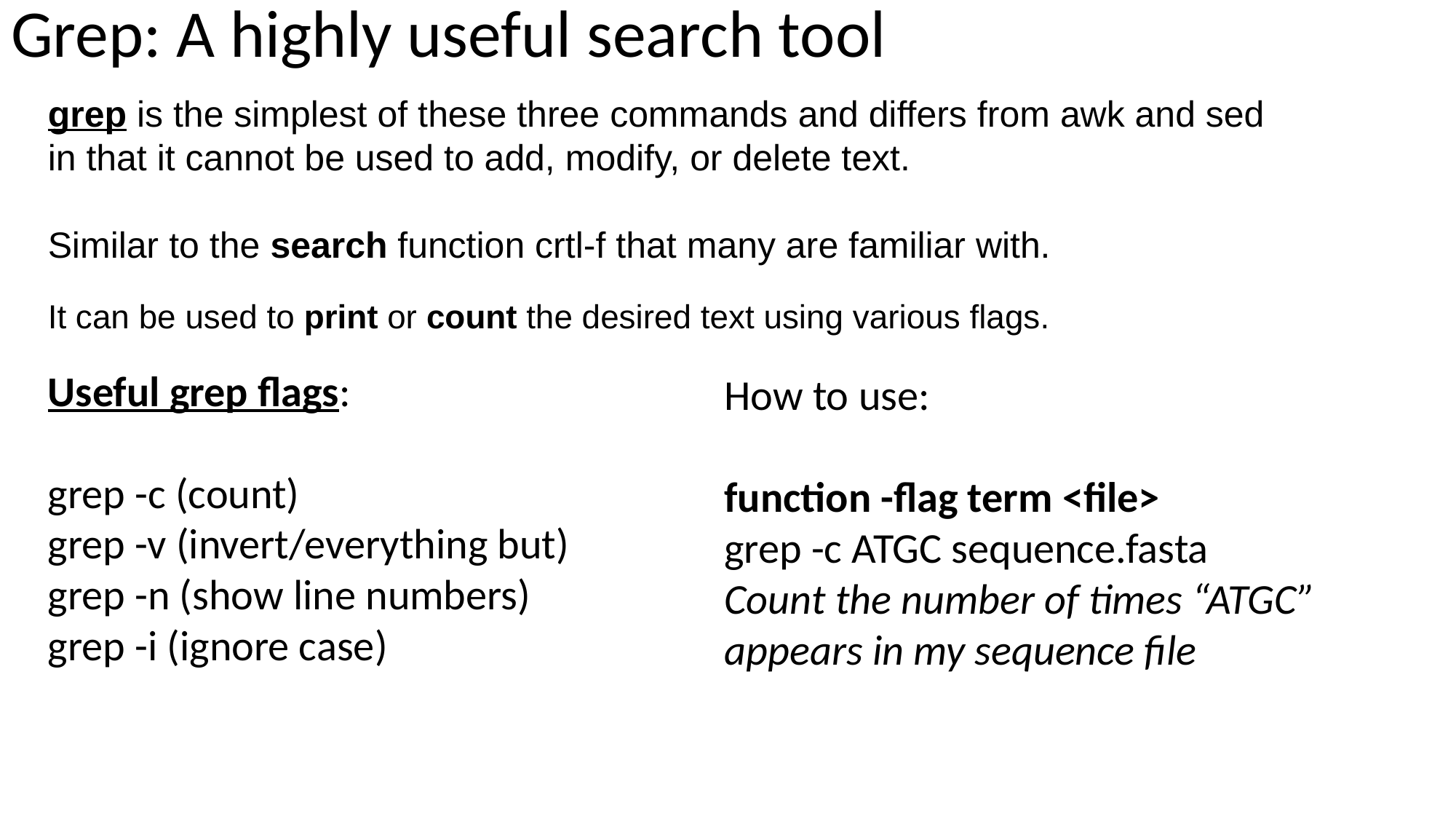

# Grep: A highly useful search tool
grep is the simplest of these three commands and differs from awk and sed in that it cannot be used to add, modify, or delete text.

Similar to the search function crtl-f that many are familiar with.
It can be used to print or count the desired text using various flags.
Useful grep flags:

grep -c (count)
grep -v (invert/everything but)
grep -n (show line numbers)
grep -i (ignore case)
How to use:

function -flag term <file>
grep -c ATGC sequence.fasta
Count the number of times “ATGC” appears in my sequence file